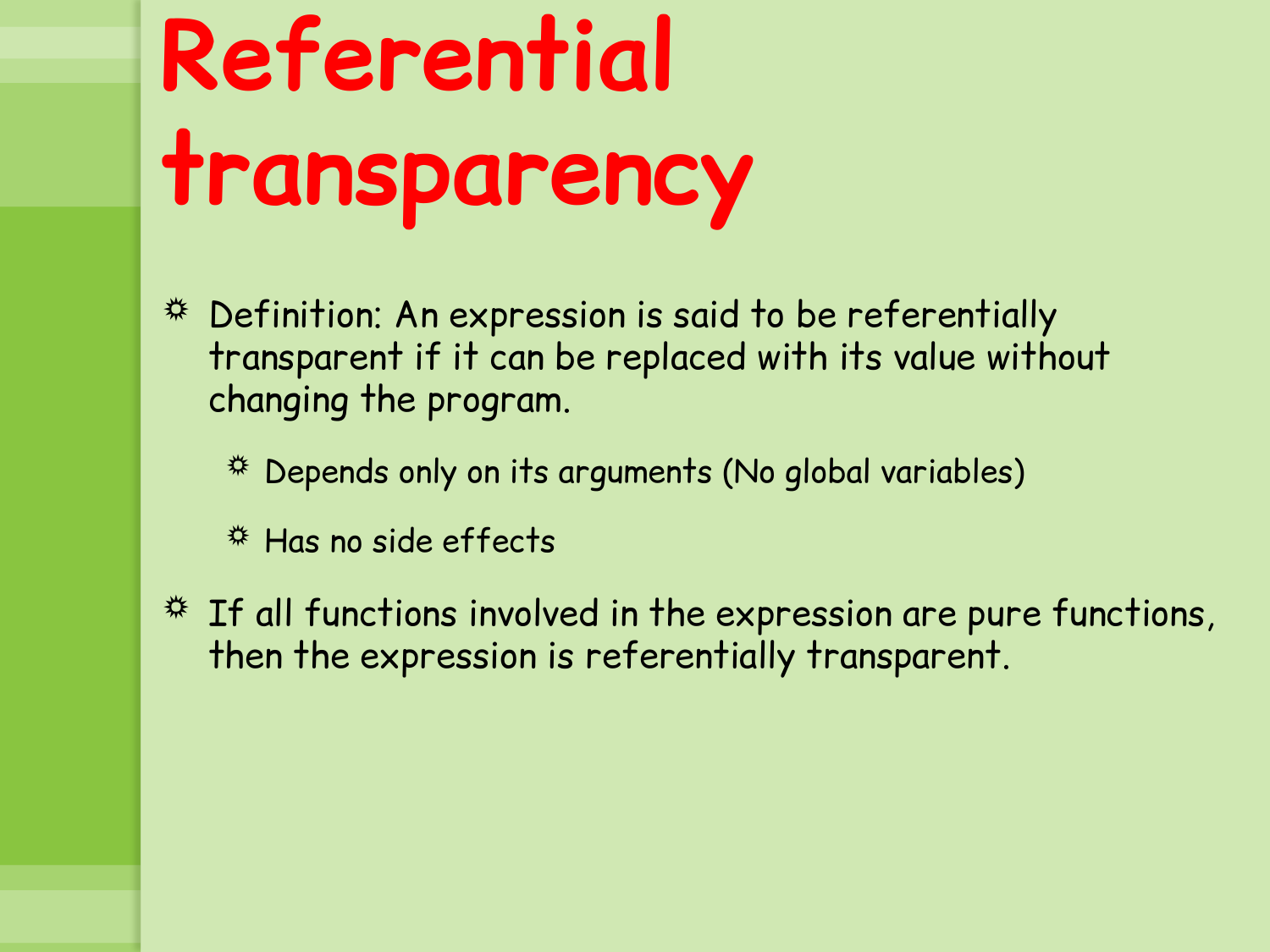

# Referential transparency
Definition: An expression is said to be referentially transparent if it can be replaced with its value without changing the program.
Depends only on its arguments (No global variables)
Has no side effects
If all functions involved in the expression are pure functions, then the expression is referentially transparent.